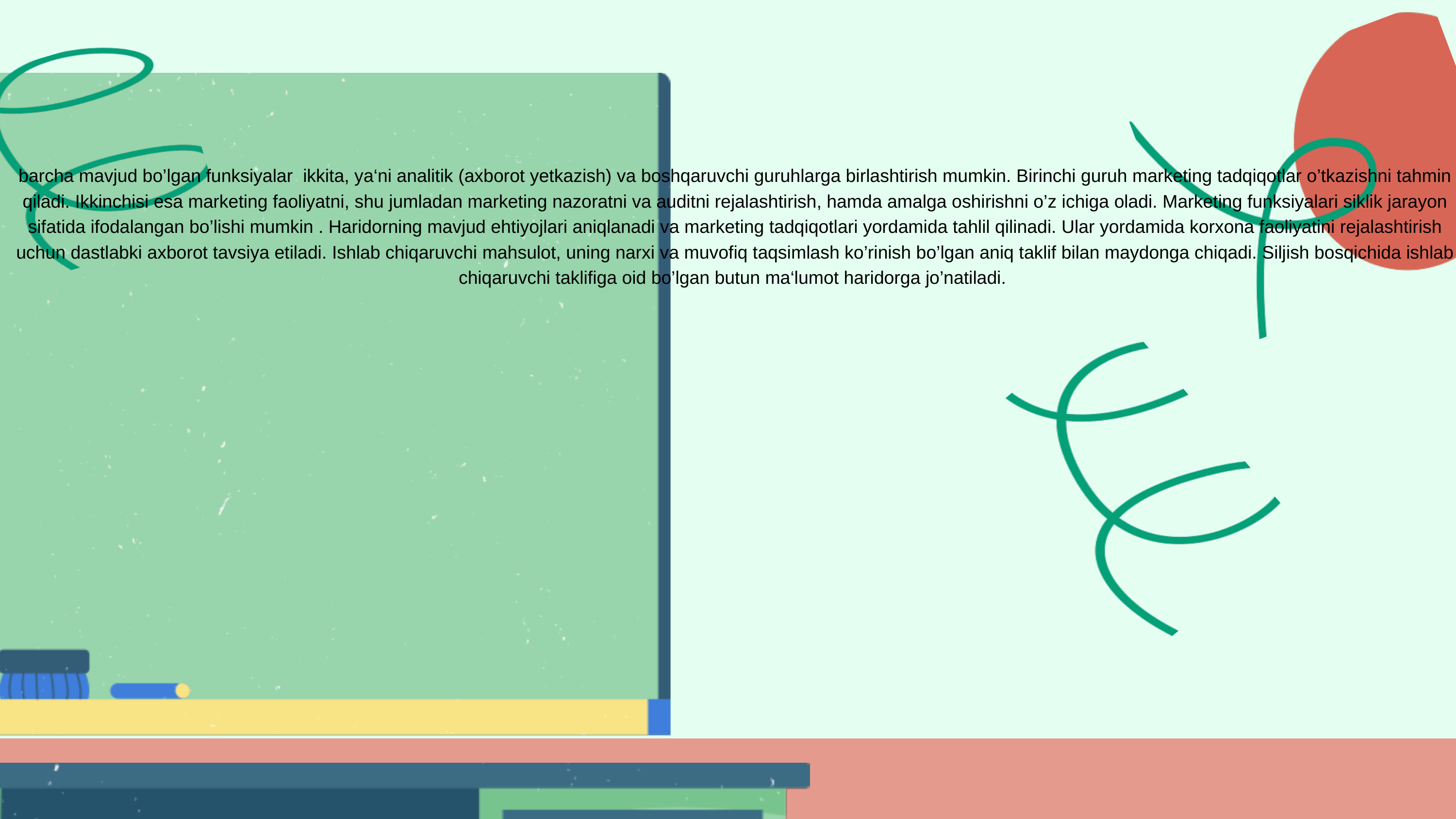

barcha mavjud bo’lgan funksiyalar  ikkita, ya‘ni analitik (axborot yetkazish) va boshqaruvchi guruhlarga birlashtirish mumkin. Birinchi guruh marketing tadqiqotlar o’tkazishni tahmin qiladi. Ikkinchisi esa marketing faoliyatni, shu jumladan marketing nazoratni va auditni rejalashtirish, hamda amalga oshirishni o’z ichiga oladi. Marketing funksiyalari siklik jarayon sifatida ifodalangan bo’lishi mumkin . Haridorning mavjud ehtiyojlari aniqlanadi va marketing tadqiqotlari yordamida tahlil qilinadi. Ular yordamida korxona faoliyatini rejalashtirish uchun dastlabki axborot tavsiya etiladi. Ishlab chiqaruvchi mahsulot, uning narxi va muvofiq taqsimlash ko’rinish bo’lgan aniq taklif bilan maydonga chiqadi. Siljish bosqichida ishlab chiqaruvchi taklifiga oid bo’lgan butun ma‘lumot haridorga jo’natiladi.